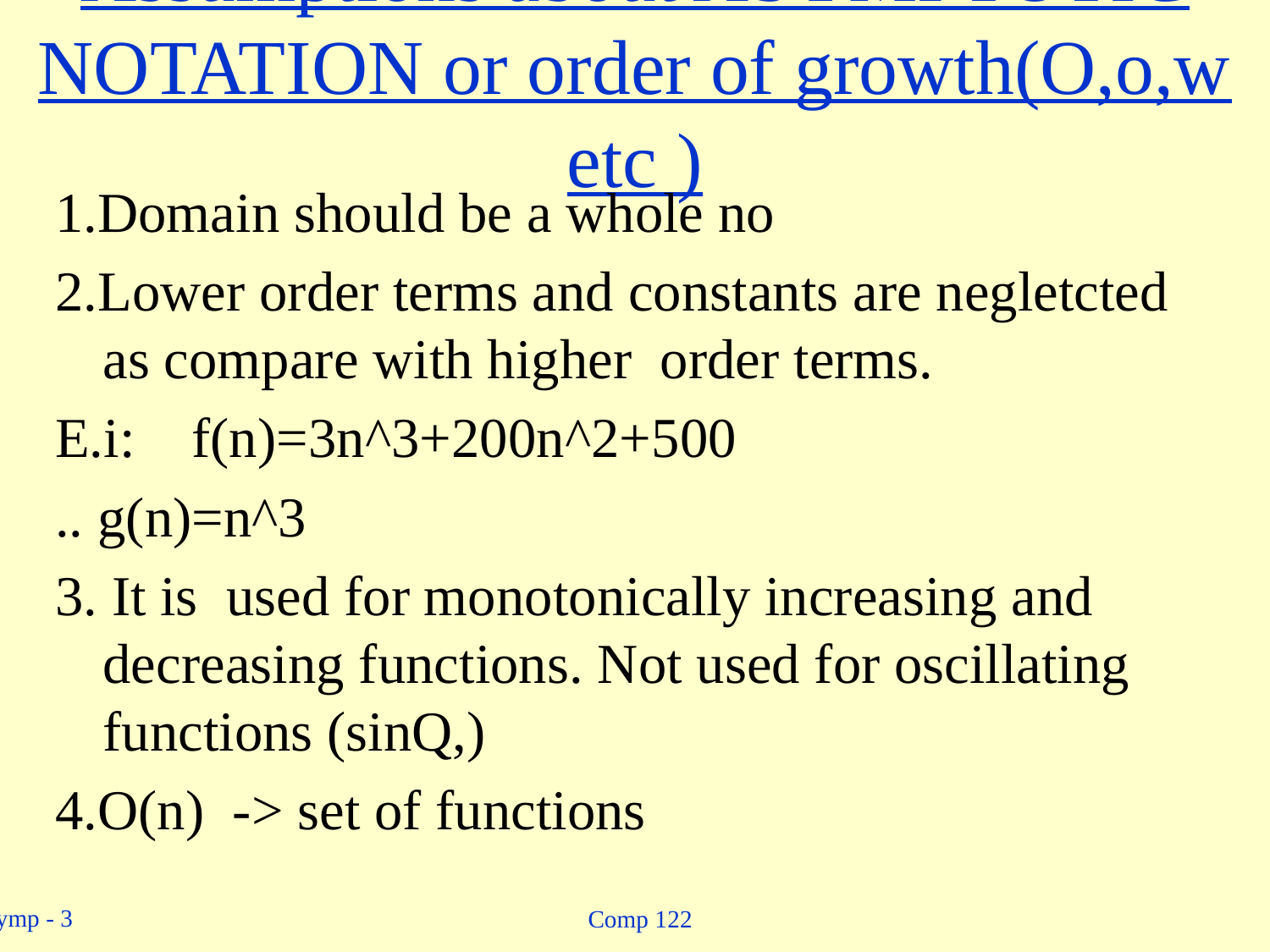

# Assumptions about ASYMPTOTIC NOTATION or order of growth(O,o,w etc )
1.Domain should be a whole no
2.Lower order terms and constants are negletcted as compare with higher  order terms.
E.i:    f(n)=3n^3+200n^2+500
.. g(n)=n^3
3. It is  used for monotonically increasing and decreasing functions. Not used for oscillating functions (sinQ,)
4.O(n)  -> set of functions
Comp 122